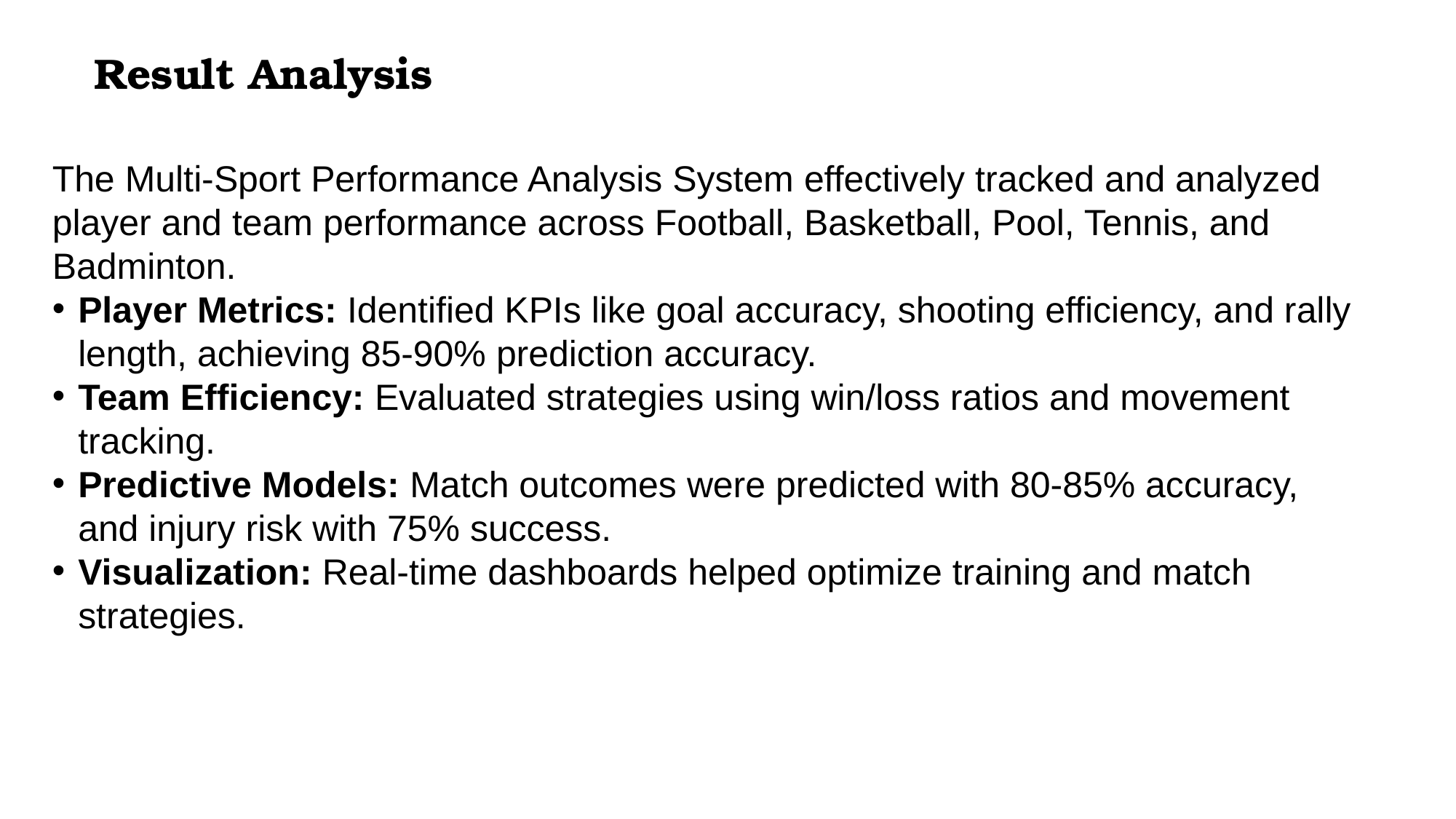

Result Analysis
The Multi-Sport Performance Analysis System effectively tracked and analyzed player and team performance across Football, Basketball, Pool, Tennis, and Badminton.
Player Metrics: Identified KPIs like goal accuracy, shooting efficiency, and rally length, achieving 85-90% prediction accuracy.
Team Efficiency: Evaluated strategies using win/loss ratios and movement tracking.
Predictive Models: Match outcomes were predicted with 80-85% accuracy, and injury risk with 75% success.
Visualization: Real-time dashboards helped optimize training and match strategies.